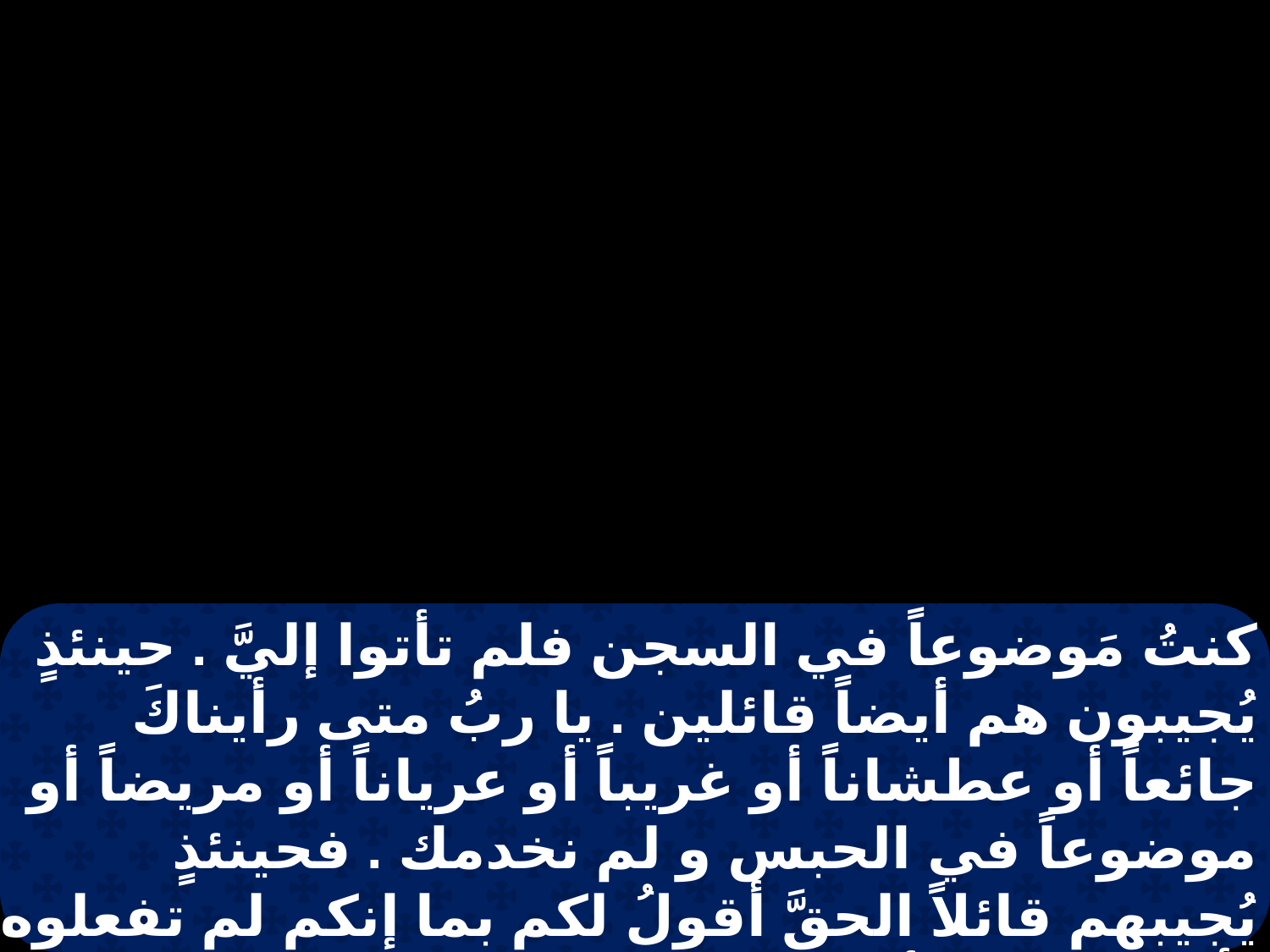

كنتُ مَوضوعاً في السجن فلم تأتوا إليَّ . حينئذٍ يُجيبون هم أيضاً قائلين . يا ربُ متى رأيناكَ جائعاً أو عطشاناً أو غريباً أو عرياناً أو مريضاً أو موضوعاً في الحبس و لم نخدمك . فحينئذٍ يُجيبهم قائلاً الحقَّ أقولُ لكم بما إنكم لم تفعلوه بأحدِ هؤلاءِ الأصاغرَ فبي لم تفعلوا . فيذهبُ هؤلاءِ إلى عذابٍ أبدي . و الأبرارُ إلى حياةٍ أبديةٍ .